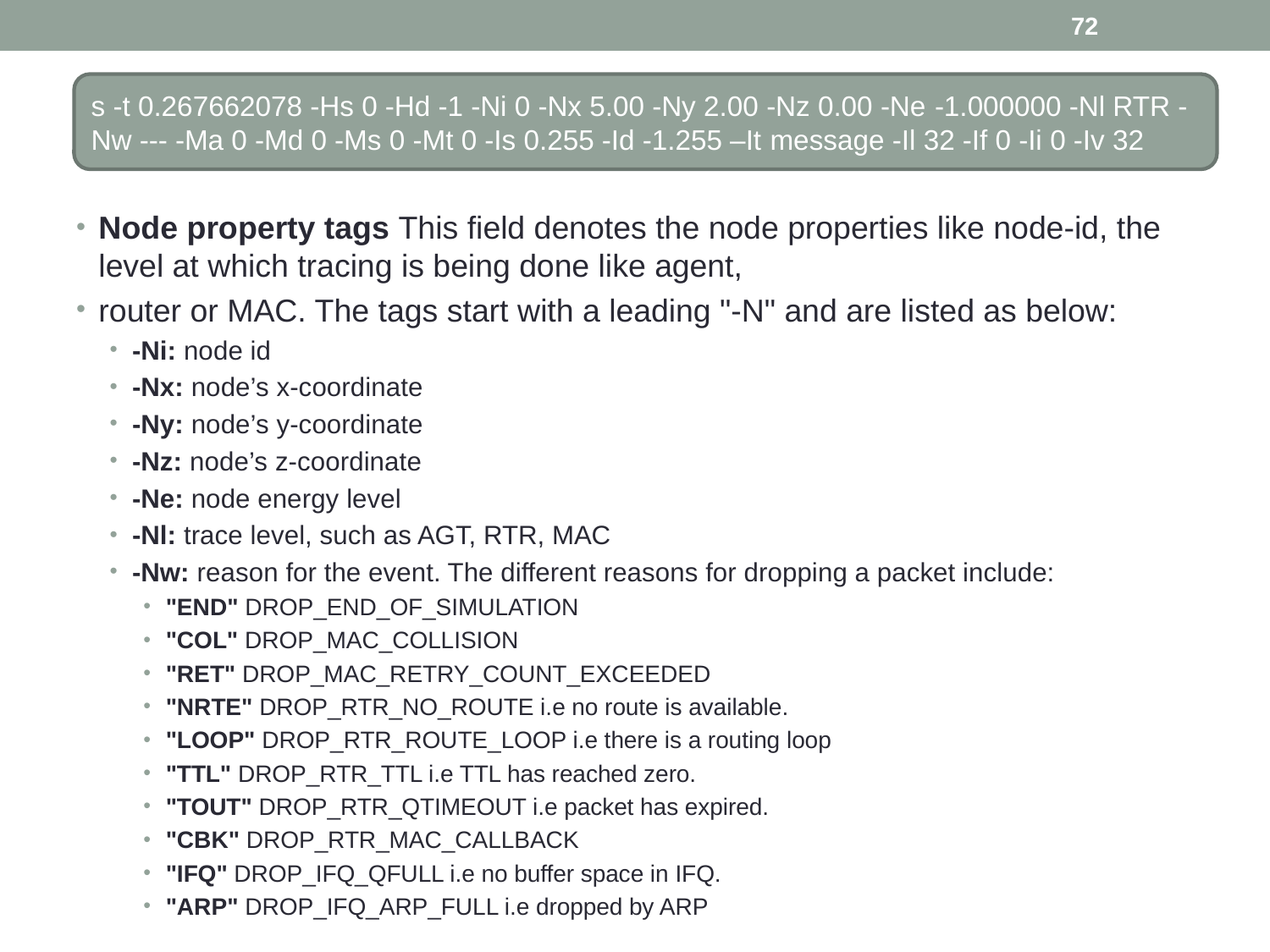

72
s -t 0.267662078 -Hs 0 -Hd -1 -Ni 0 -Nx 5.00 -Ny 2.00 -Nz 0.00 -Ne -1.000000 -Nl RTR -Nw --- -Ma 0 -Md 0 -Ms 0 -Mt 0 -Is 0.255 -Id -1.255 –It message -Il 32 -If 0 -Ii 0 -Iv 32
Node property tags This field denotes the node properties like node-id, the level at which tracing is being done like agent,
router or MAC. The tags start with a leading "-N" and are listed as below:
-Ni: node id
-Nx: node’s x-coordinate
-Ny: node’s y-coordinate
-Nz: node’s z-coordinate
-Ne: node energy level
-Nl: trace level, such as AGT, RTR, MAC
-Nw: reason for the event. The different reasons for dropping a packet include:
"END" DROP_END_OF_SIMULATION
"COL" DROP_MAC_COLLISION
"RET" DROP_MAC_RETRY_COUNT_EXCEEDED
"NRTE" DROP_RTR_NO_ROUTE i.e no route is available.
"LOOP" DROP_RTR_ROUTE_LOOP i.e there is a routing loop
"TTL" DROP_RTR_TTL i.e TTL has reached zero.
"TOUT" DROP_RTR_QTIMEOUT i.e packet has expired.
"CBK" DROP_RTR_MAC_CALLBACK
"IFQ" DROP_IFQ_QFULL i.e no buffer space in IFQ.
"ARP" DROP_IFQ_ARP_FULL i.e dropped by ARP